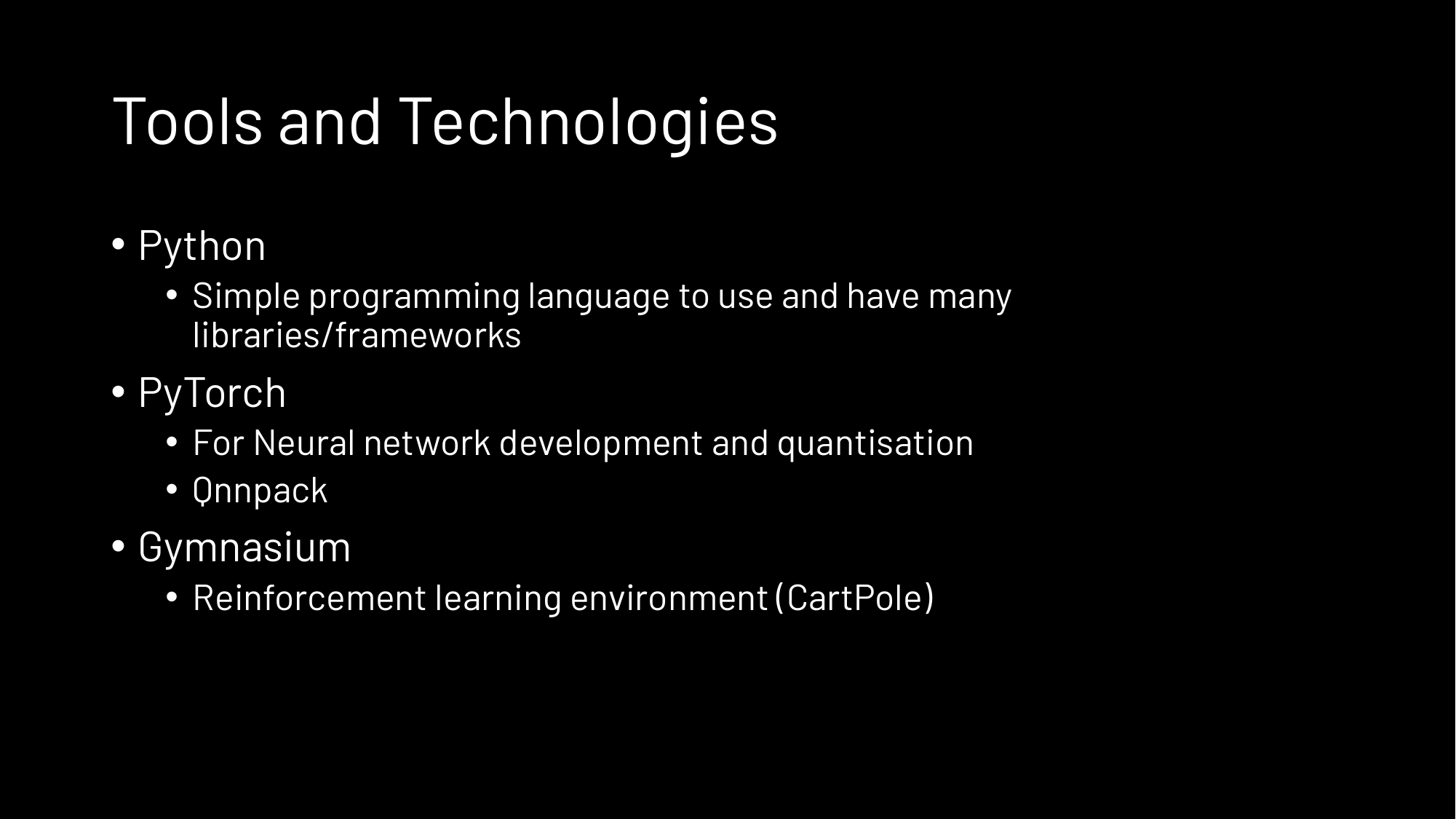

# Tools and Technologies
Python
Simple programming language to use and have many libraries/frameworks
PyTorch
For Neural network development and quantisation
Qnnpack
Gymnasium
Reinforcement learning environment (CartPole)